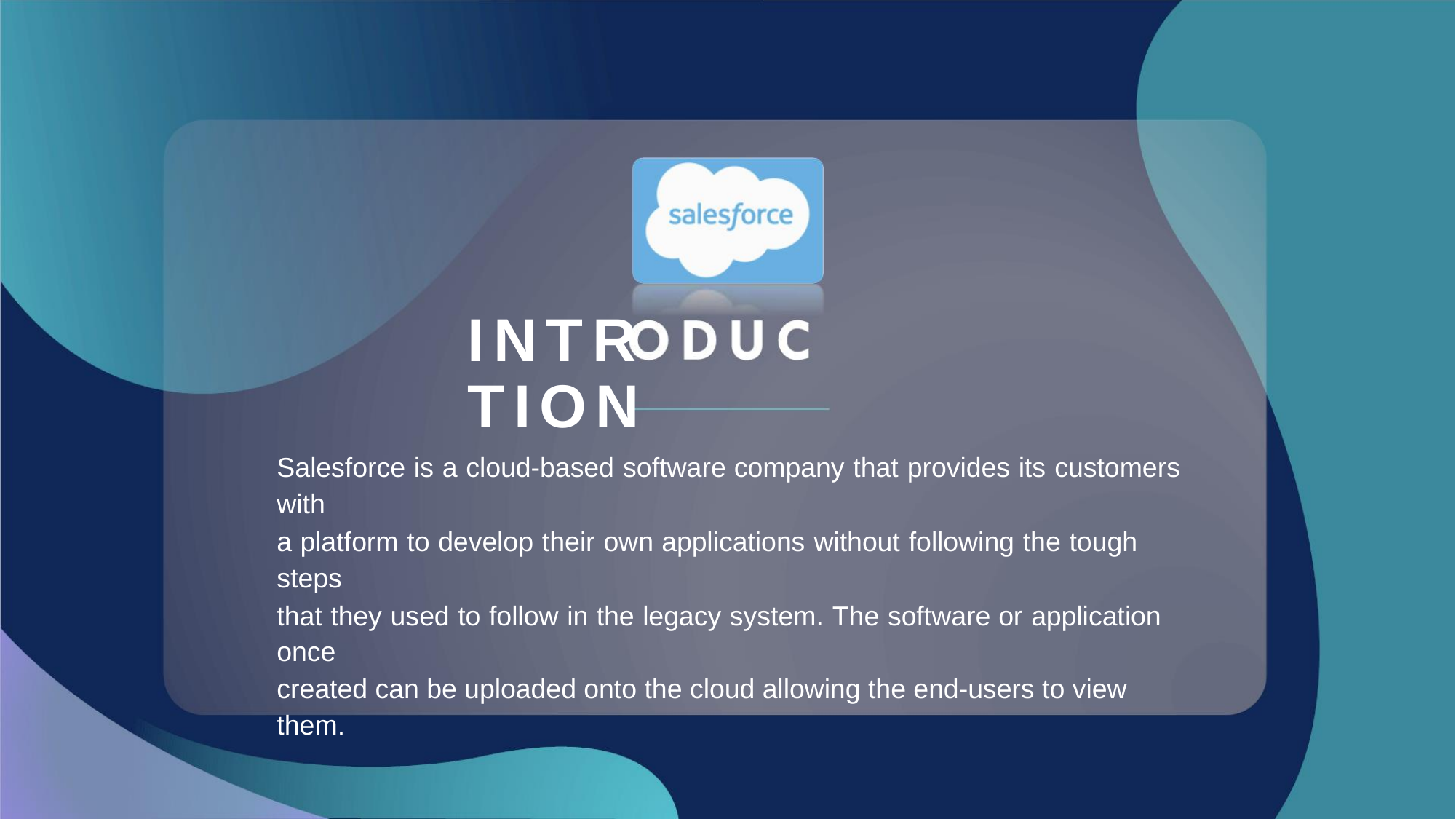

INTR TION
Salesforce is a cloud-based software company that provides its customers with
a platform to develop their own applications without following the tough steps
that they used to follow in the legacy system. The software or application once
created can be uploaded onto the cloud allowing the end-users to view them.